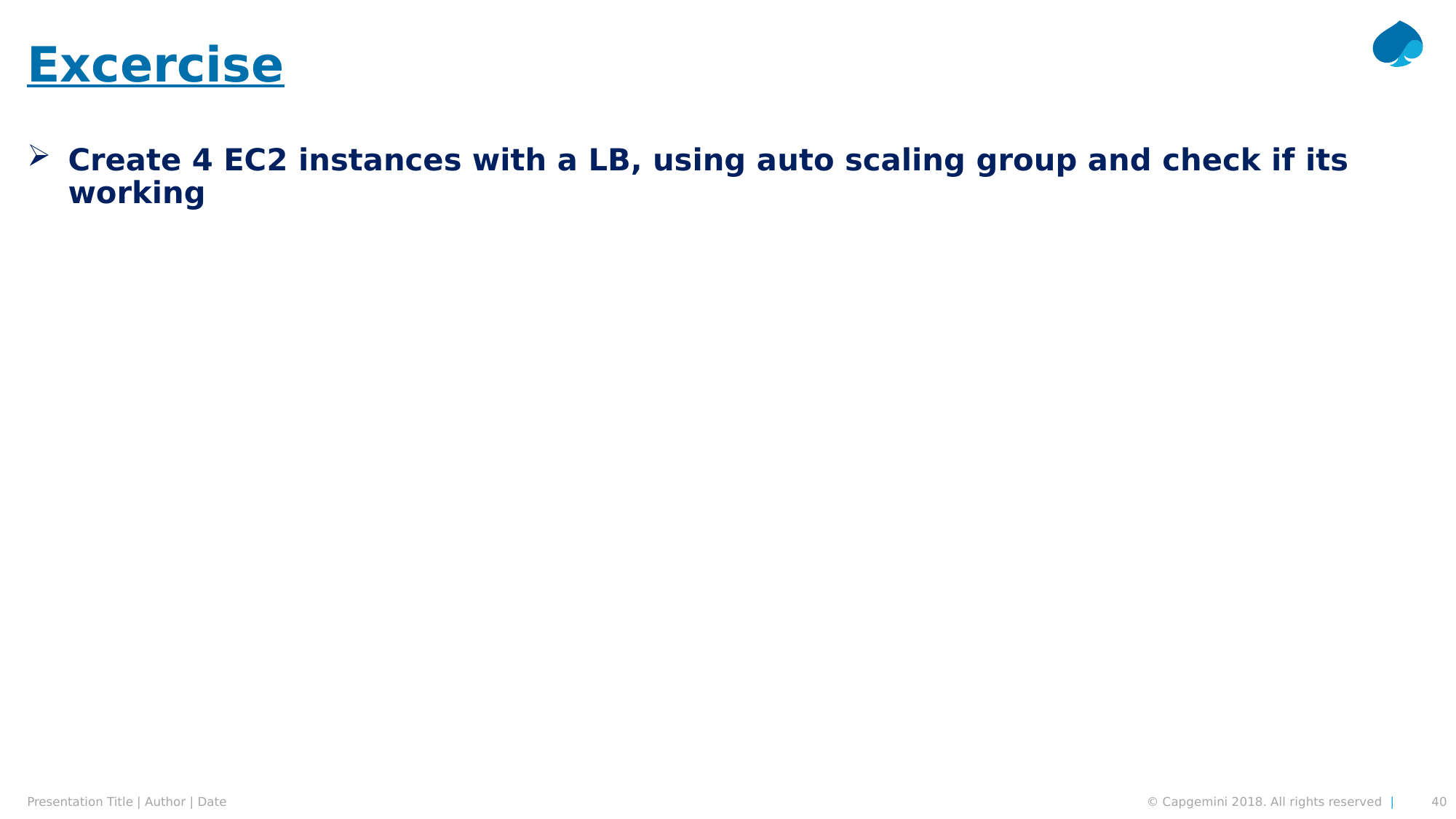

# Excercise
Create 4 EC2 instances with a LB, using auto scaling group and check if its working